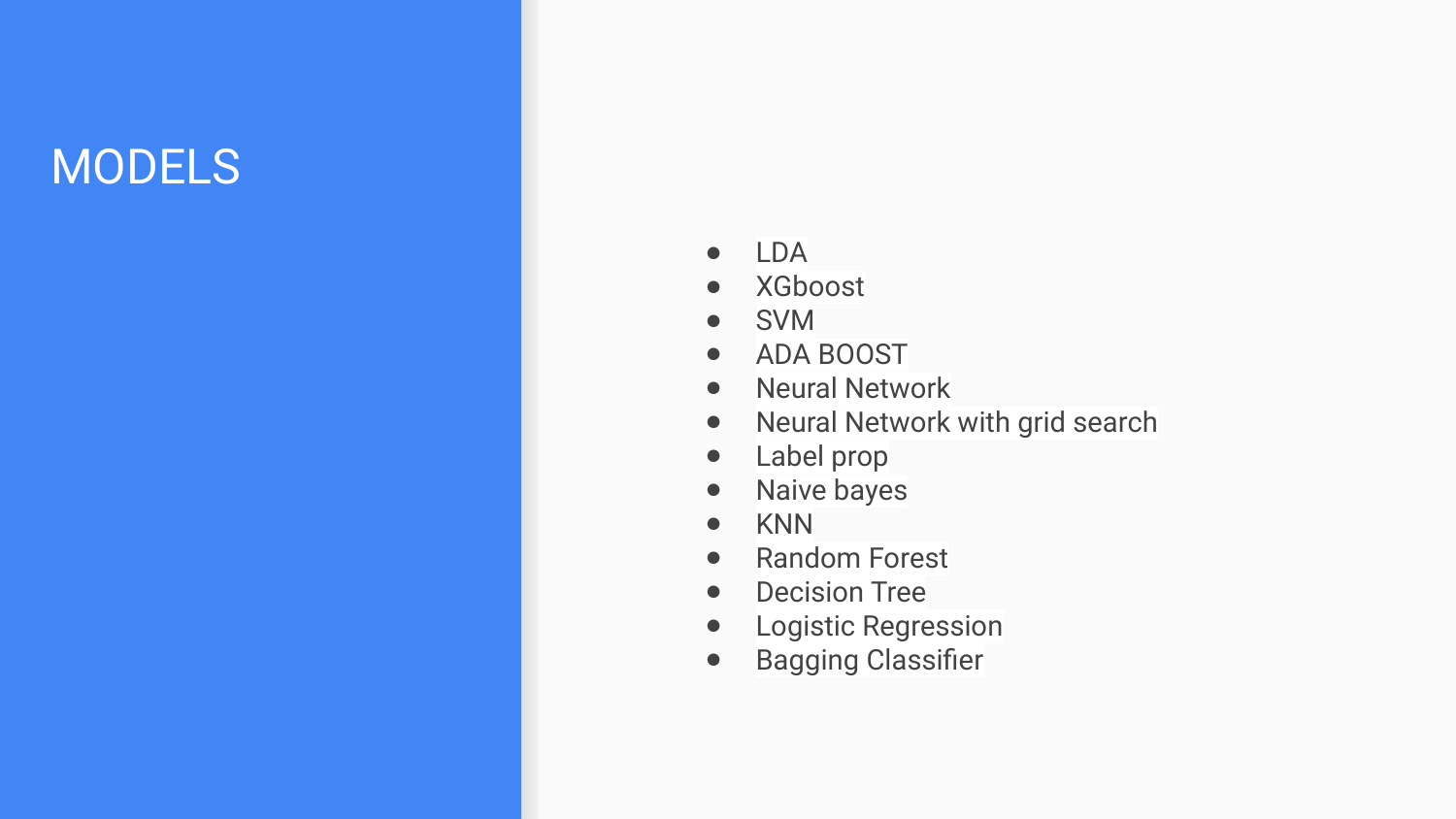

# MODELS

LDA
XGboost
SVM
ADA BOOST
Neural Network
Neural Network with grid search
Label prop
Naive bayes
KNN
Random Forest
Decision Tree
Logistic Regression
Bagging Classifier